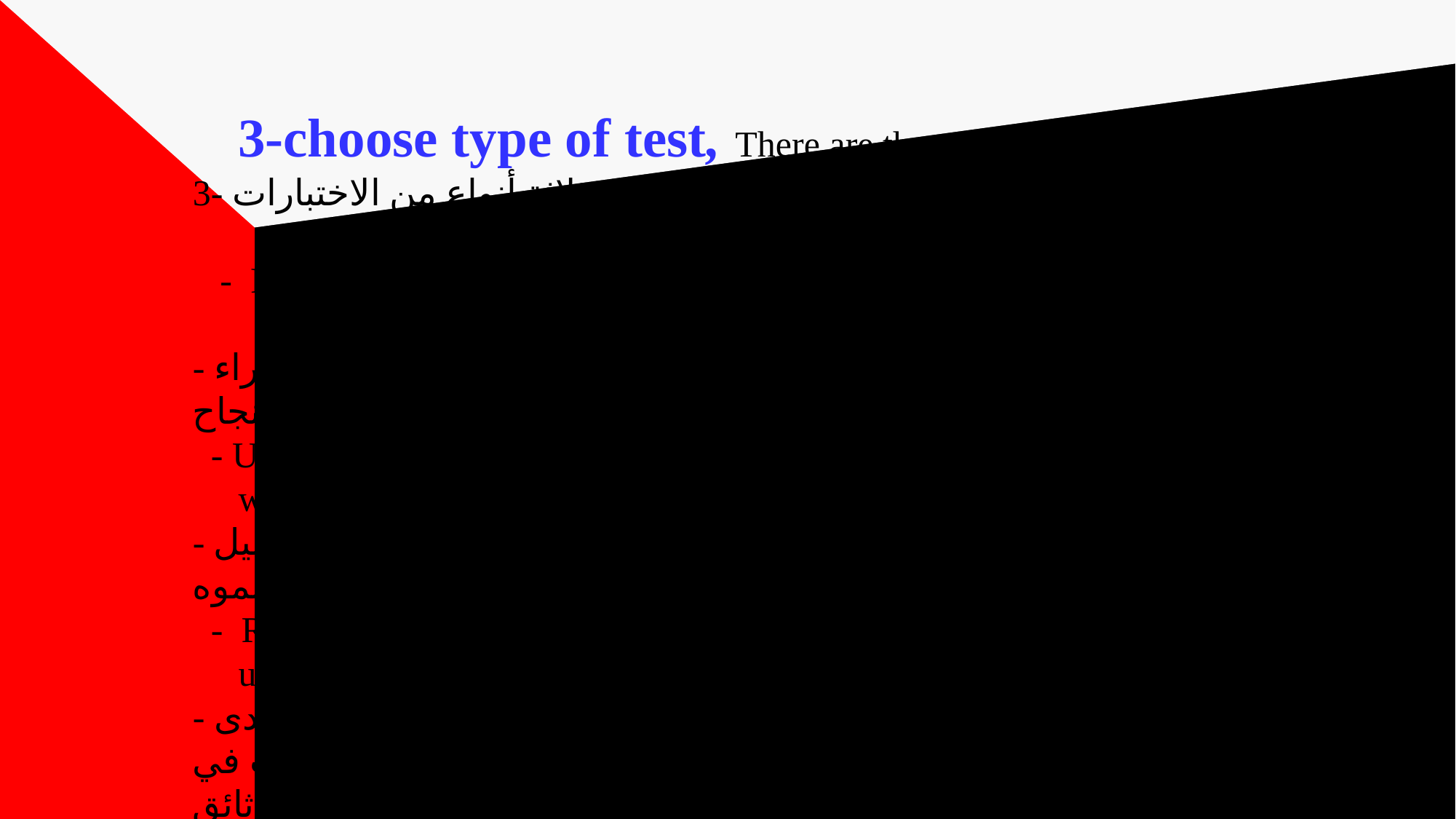

# 3-choose type of test, There are three types of tests: 3- اختر نوع الاختبار، هناك ثلاثة أنواع من الاختبارات: -  Performance Tests test whether users can successfully complete a given procedure. - اختبارات الأداء تختبر ما إذا كان المستخدمون قادرين على إكمال إجراء معين بنجاح. - Understandability Tests test whether users can provide evidence of what they have learned. - اختبارات الفهم تختبر ما إذا كان المستخدمون قادرين على تقديم دليل على ما تعلموه. -  Read-and-Locate Tests (can they find it test) test how effectively users can locate a given topic of information in a documentation set - اختبارات القراءة وتحديد الموقع (هل يمكنهم العثور عليه) تختبر مدى فعالية المستخدمين في تحديد موقع موضوع معين من المعلومات في مجموعة وثائق